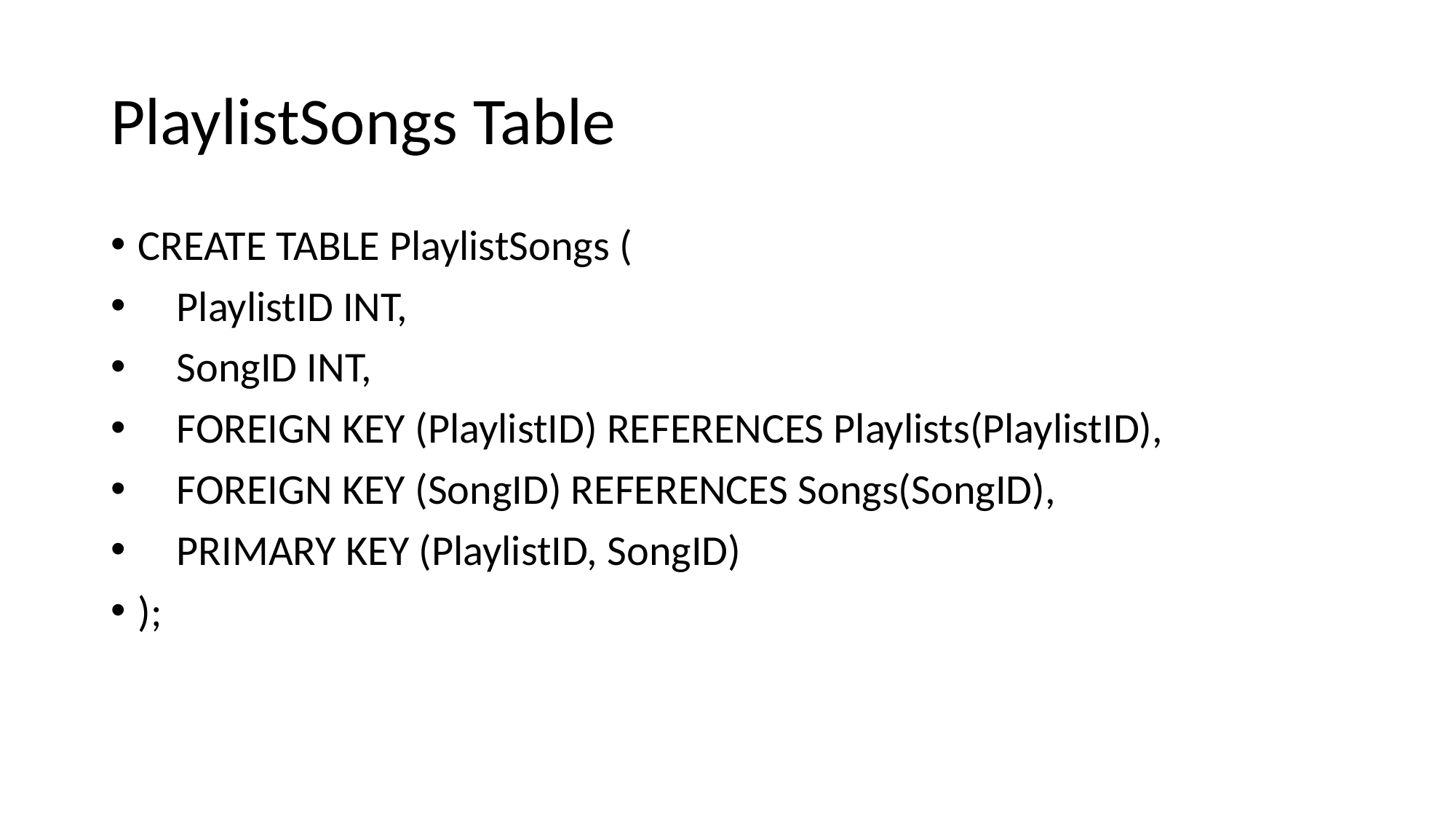

# PlaylistSongs Table
CREATE TABLE PlaylistSongs (
    PlaylistID INT,
    SongID INT,
    FOREIGN KEY (PlaylistID) REFERENCES Playlists(PlaylistID),
    FOREIGN KEY (SongID) REFERENCES Songs(SongID),
    PRIMARY KEY (PlaylistID, SongID)
);